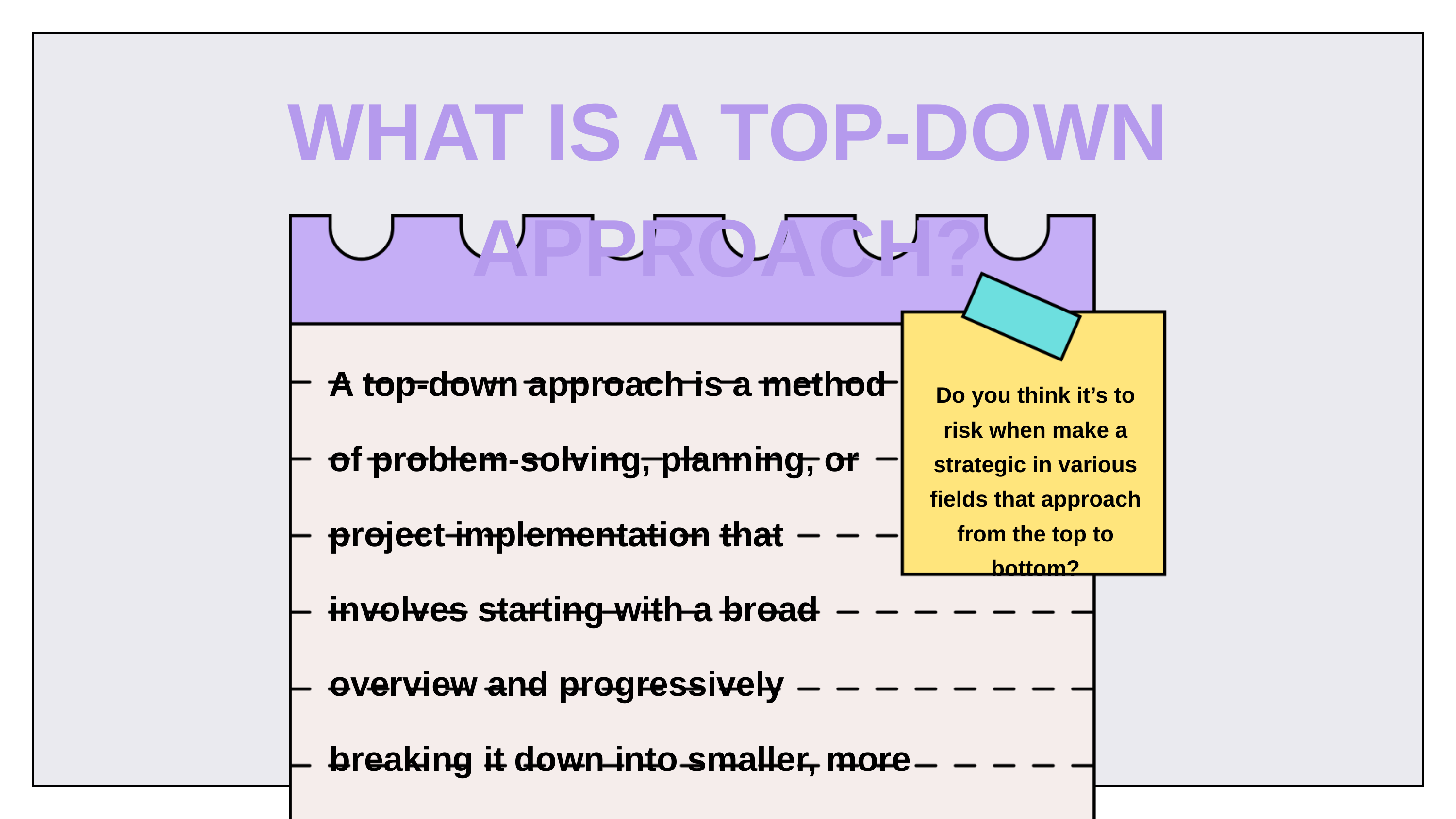

WHAT IS A TOP-DOWN APPROACH?

A top-down approach is a method of problem-solving, planning, or project implementation that involves starting with a broad overview and progressively breaking it down into smaller, more detailed components.
Do you think it’s to risk when make a strategic in various fields that approach from the top to bottom?